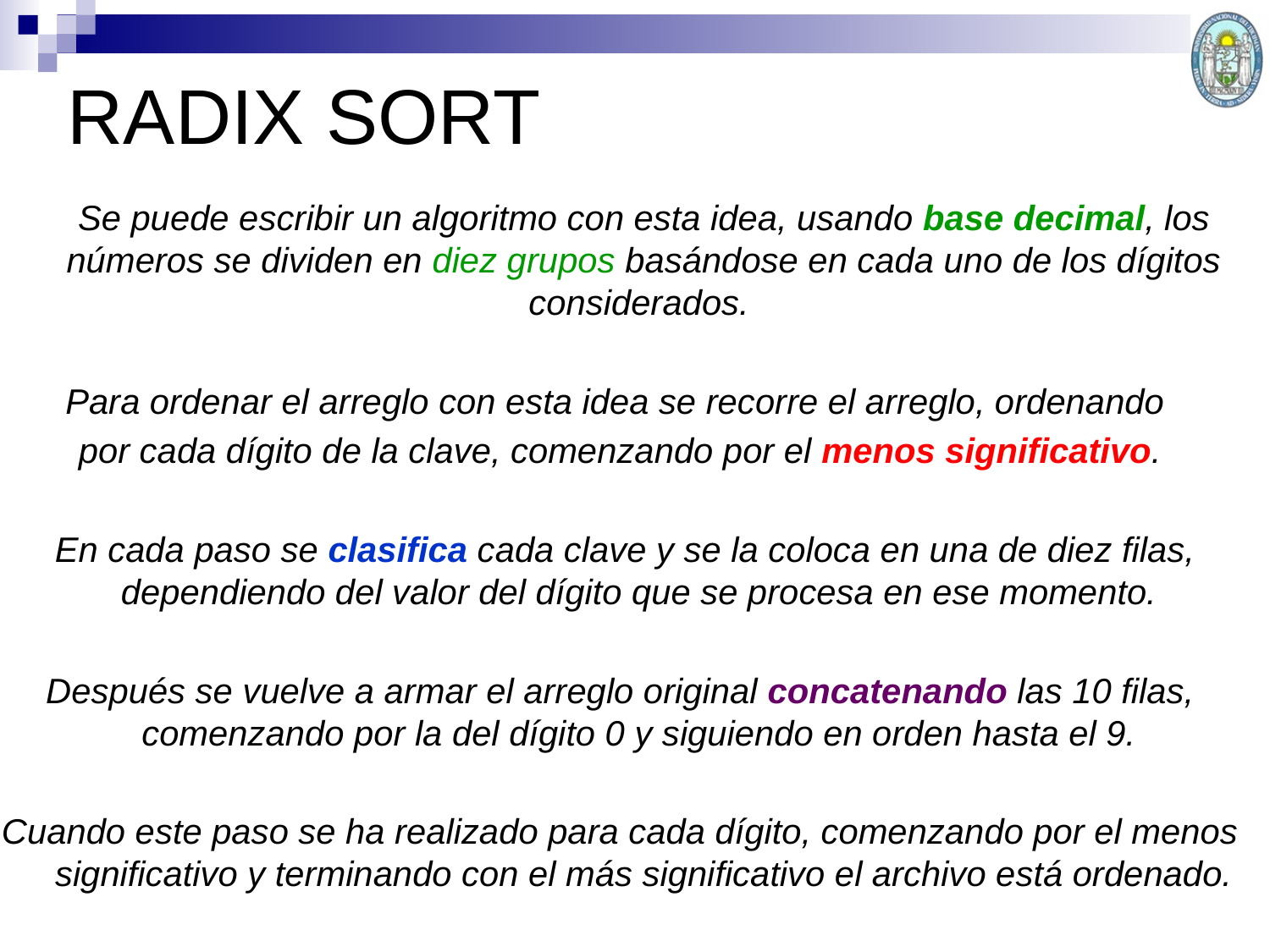

RADIX SORT
	Se puede escribir un algoritmo con esta idea, usando base decimal, los números se dividen en diez grupos basándose en cada uno de los dígitos considerados.

Para ordenar el arreglo con esta idea se recorre el arreglo, ordenando
por cada dígito de la clave, comenzando por el menos significativo.

 En cada paso se clasifica cada clave y se la coloca en una de diez filas, dependiendo del valor del dígito que se procesa en ese momento.

Después se vuelve a armar el arreglo original concatenando las 10 filas, comenzando por la del dígito 0 y siguiendo en orden hasta el 9.

Cuando este paso se ha realizado para cada dígito, comenzando por el menos significativo y terminando con el más significativo el archivo está ordenado.